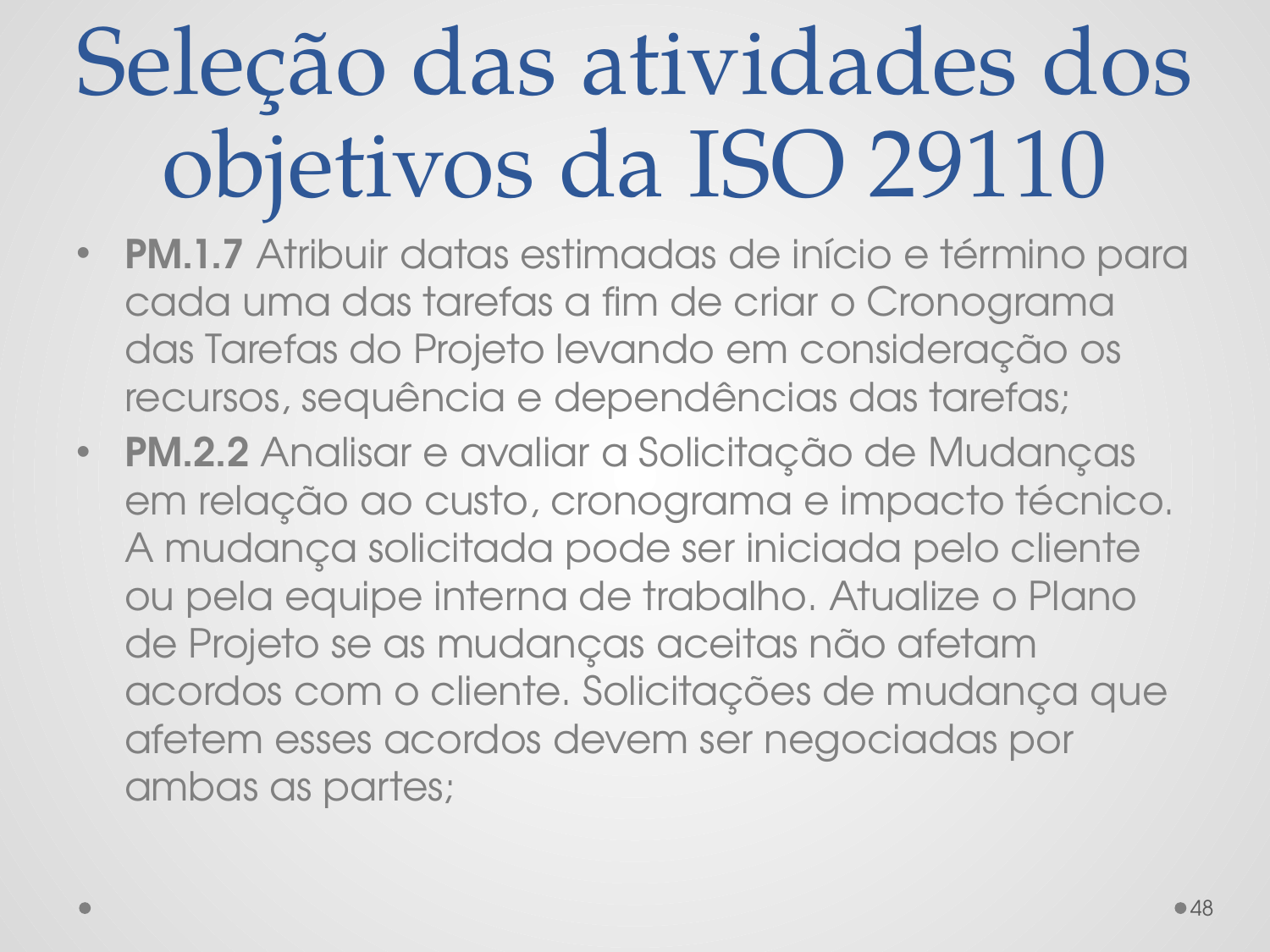

# Seleção das atividades dos objetivos da ISO 29110
PM.1.7 Atribuir datas estimadas de início e término para cada uma das tarefas a fim de criar o Cronograma das Tarefas do Projeto levando em consideração os recursos, sequência e dependências das tarefas;
PM.2.2 Analisar e avaliar a Solicitação de Mudanças em relação ao custo, cronograma e impacto técnico. A mudança solicitada pode ser iniciada pelo cliente ou pela equipe interna de trabalho. Atualize o Plano de Projeto se as mudanças aceitas não afetam acordos com o cliente. Solicitações de mudança que afetem esses acordos devem ser negociadas por ambas as partes;
48